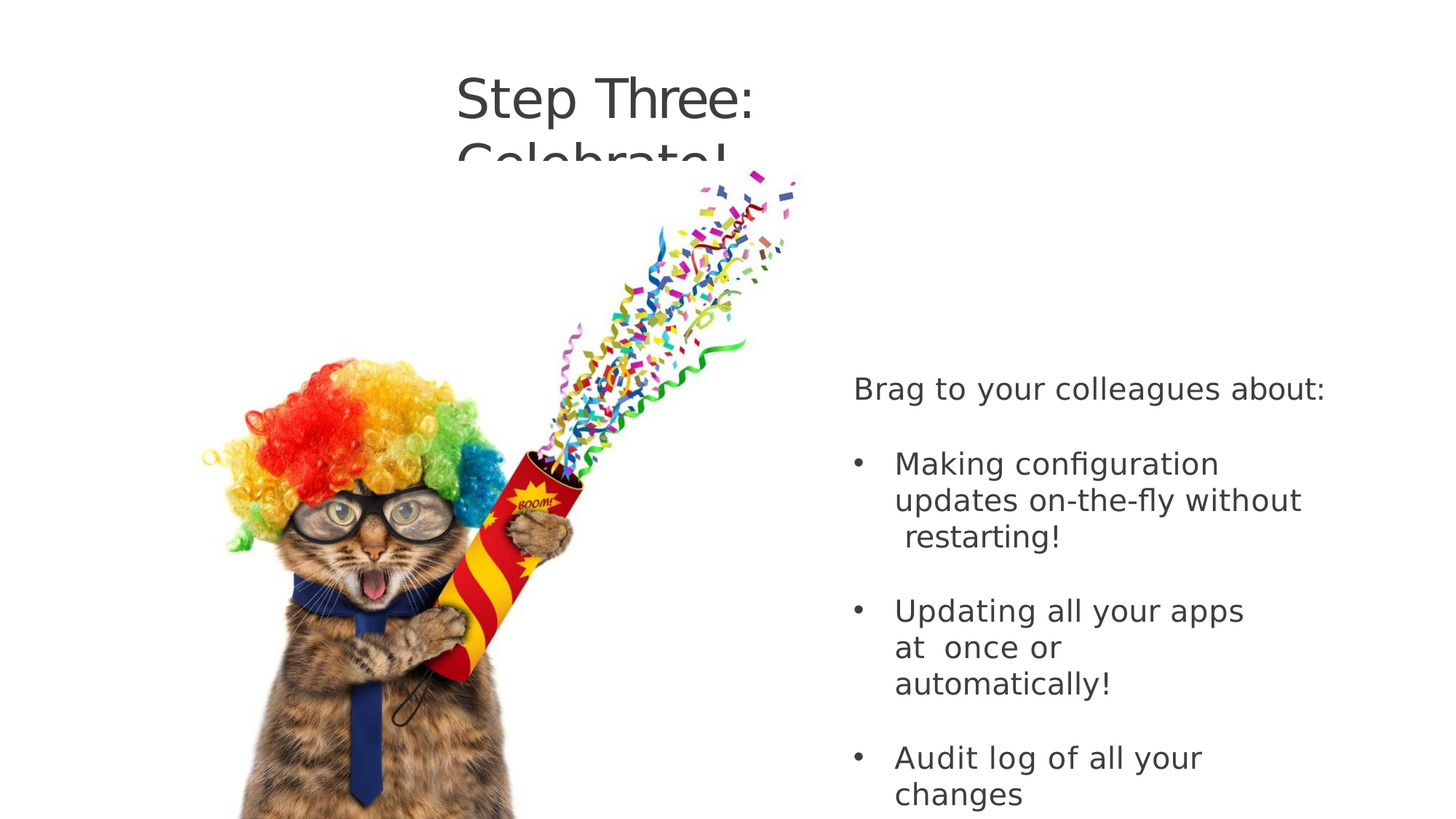

# Step Three: Celebrate!

Brag to your colleagues about:

Making configuration  updates on-the-fly without  restarting!

Updating all your apps at  once or automatically!

Audit log of all your changes